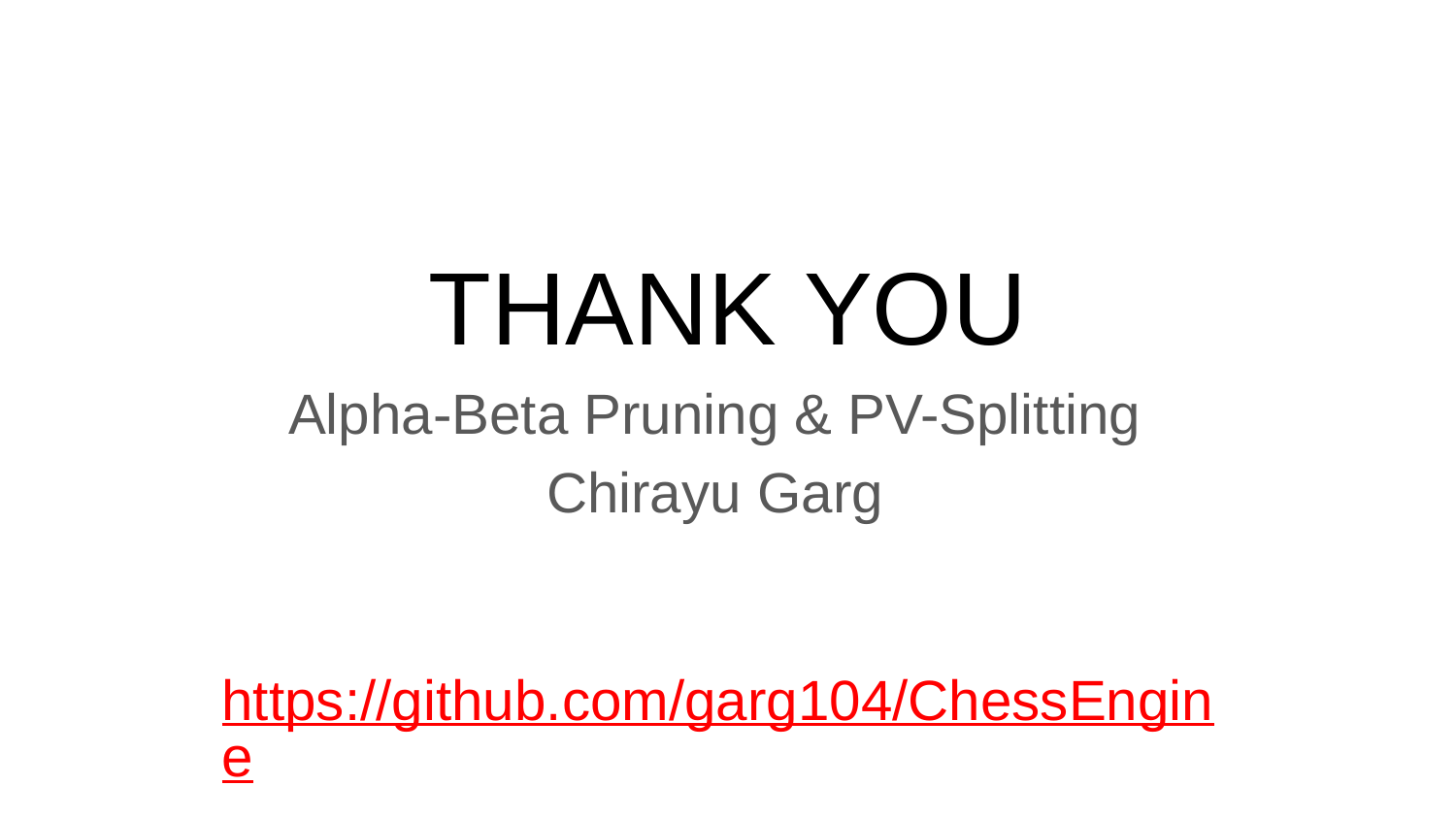

# THANK YOU
Alpha-Beta Pruning & PV-Splitting
Chirayu Garg
https://github.com/garg104/ChessEngine